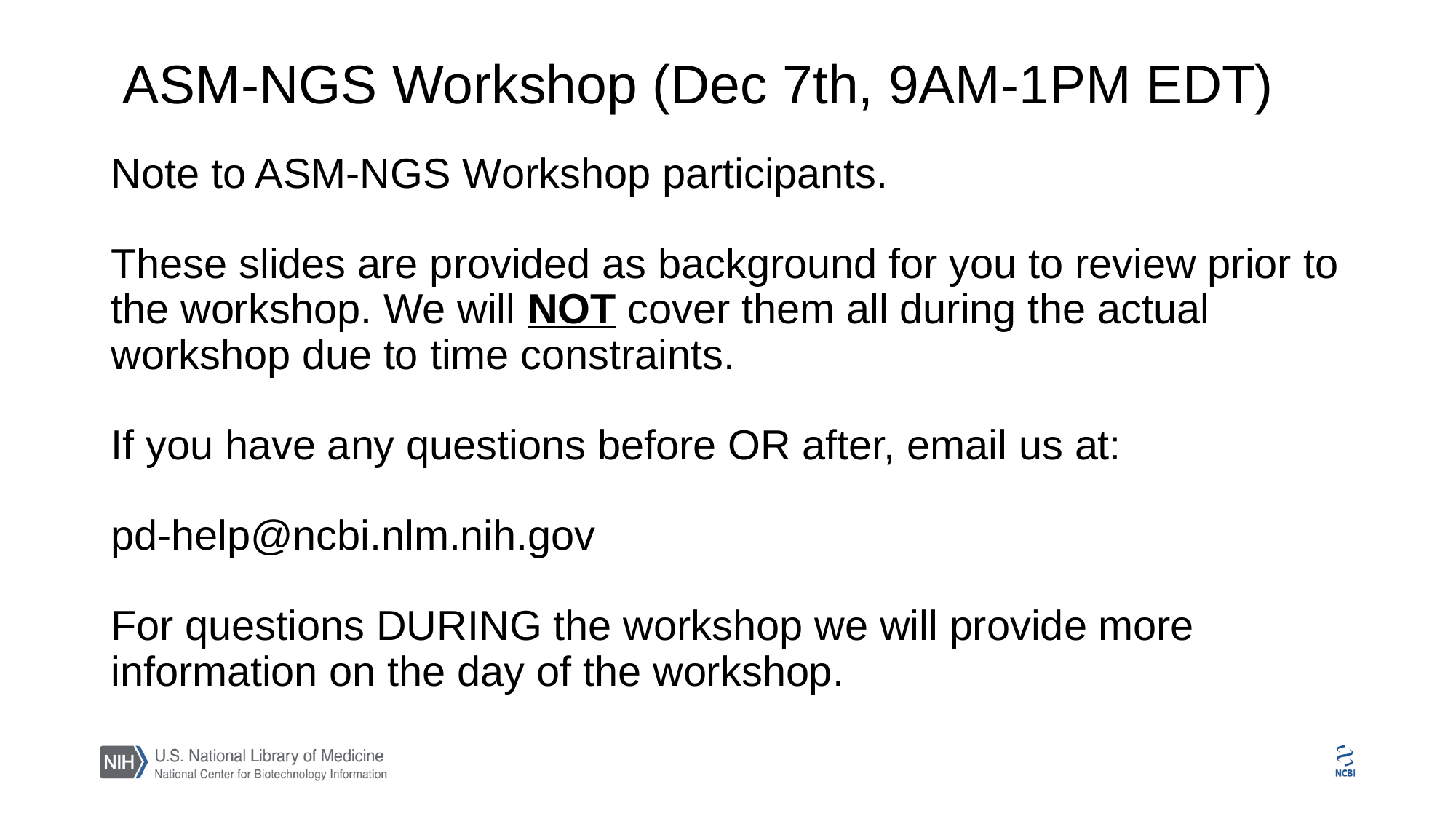

ASM-NGS Workshop (Dec 7th, 9AM-1PM EDT)
# Note to ASM-NGS Workshop participants. These slides are provided as background for you to review prior to the workshop. We will NOT cover them all during the actual workshop due to time constraints. If you have any questions before OR after, email us at: pd-help@ncbi.nlm.nih.gov For questions DURING the workshop we will provide more information on the day of the workshop.